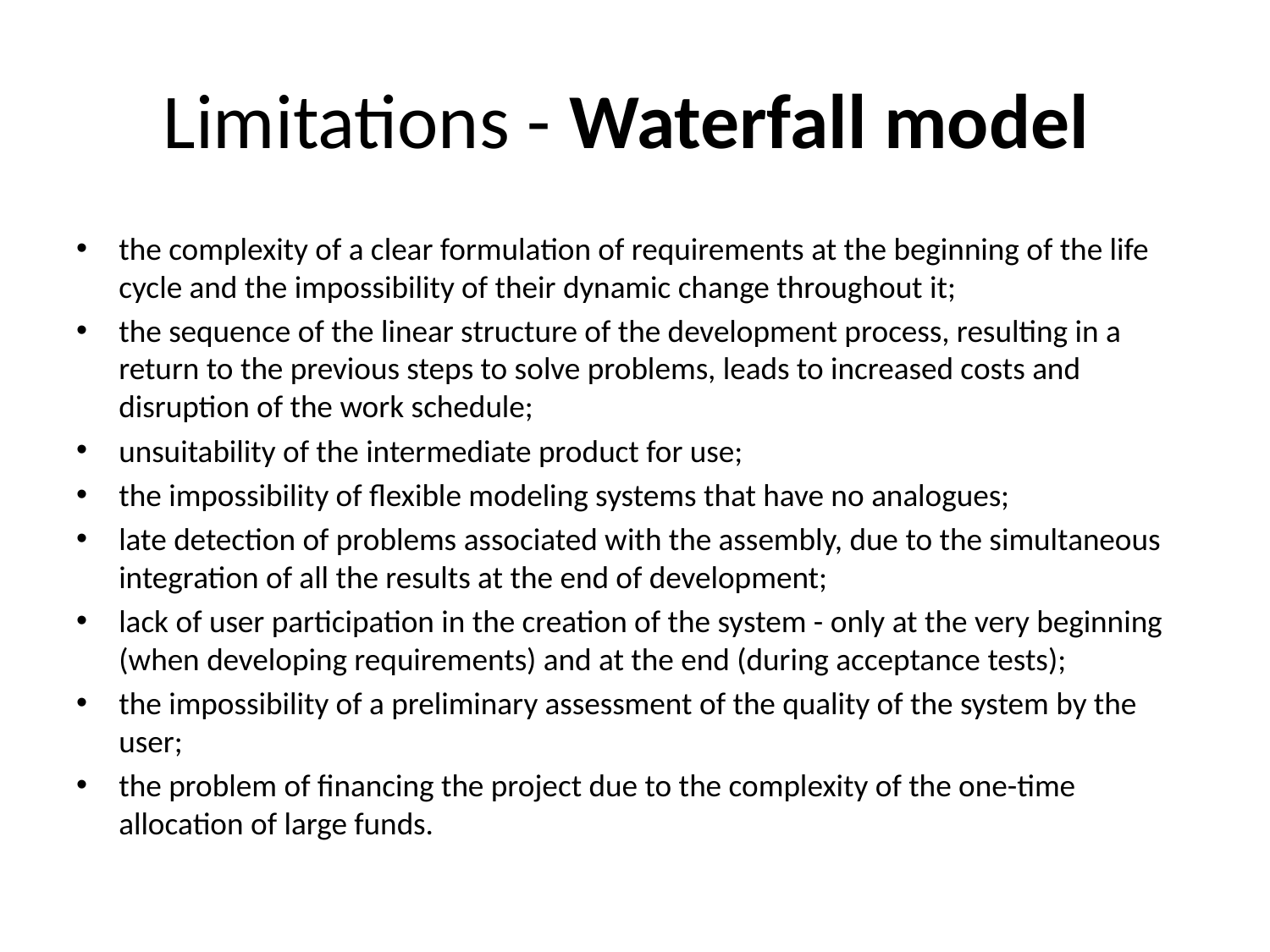

# Limitations - Waterfall model
the complexity of a clear formulation of requirements at the beginning of the life cycle and the impossibility of their dynamic change throughout it;
the sequence of the linear structure of the development process, resulting in a return to the previous steps to solve problems, leads to increased costs and disruption of the work schedule;
unsuitability of the intermediate product for use;
the impossibility of flexible modeling systems that have no analogues;
late detection of problems associated with the assembly, due to the simultaneous integration of all the results at the end of development;
lack of user participation in the creation of the system - only at the very beginning (when developing requirements) and at the end (during acceptance tests);
the impossibility of a preliminary assessment of the quality of the system by the user;
the problem of financing the project due to the complexity of the one-time allocation of large funds.